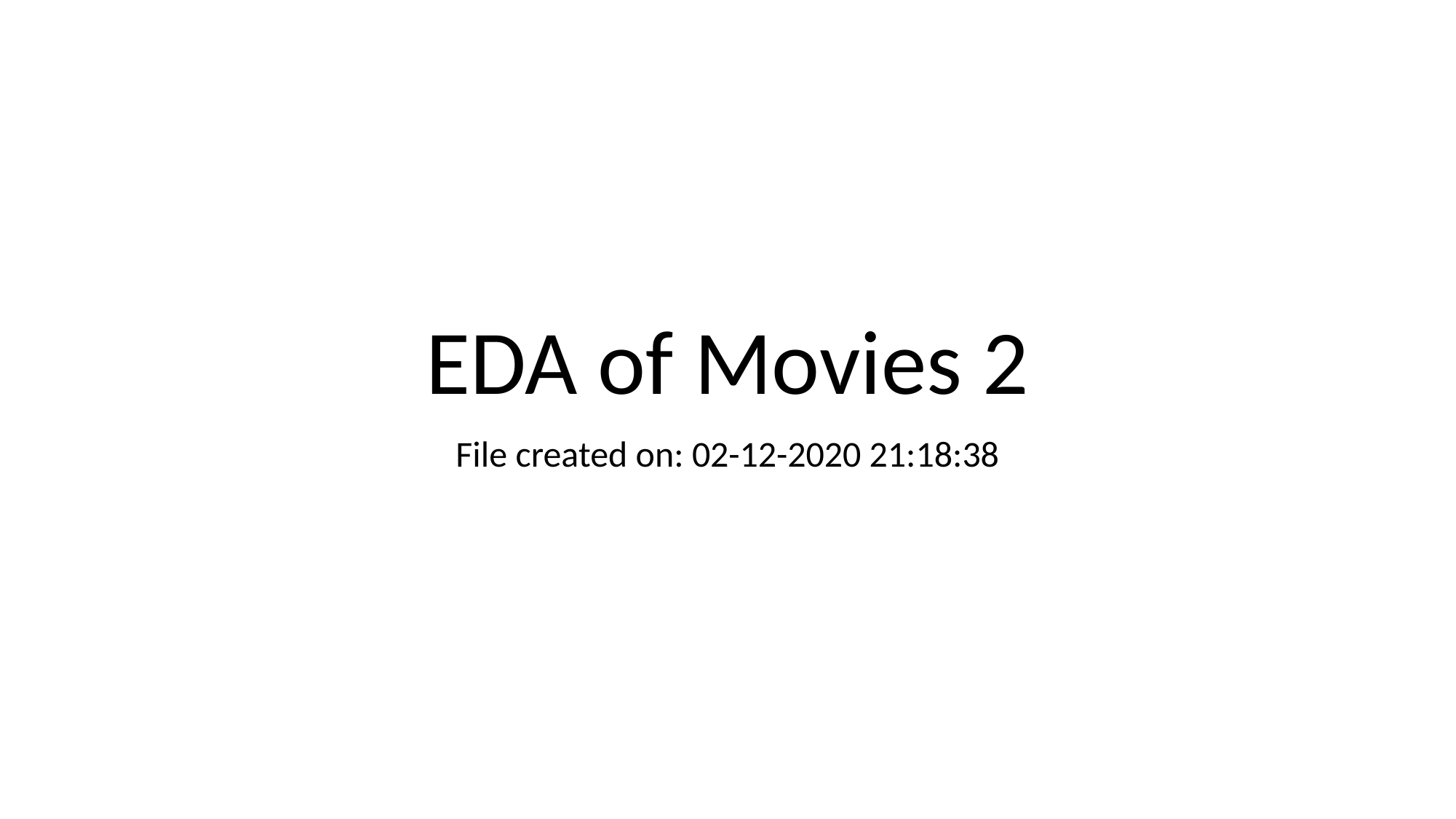

# EDA of Movies 2
File created on: 02-12-2020 21:18:38